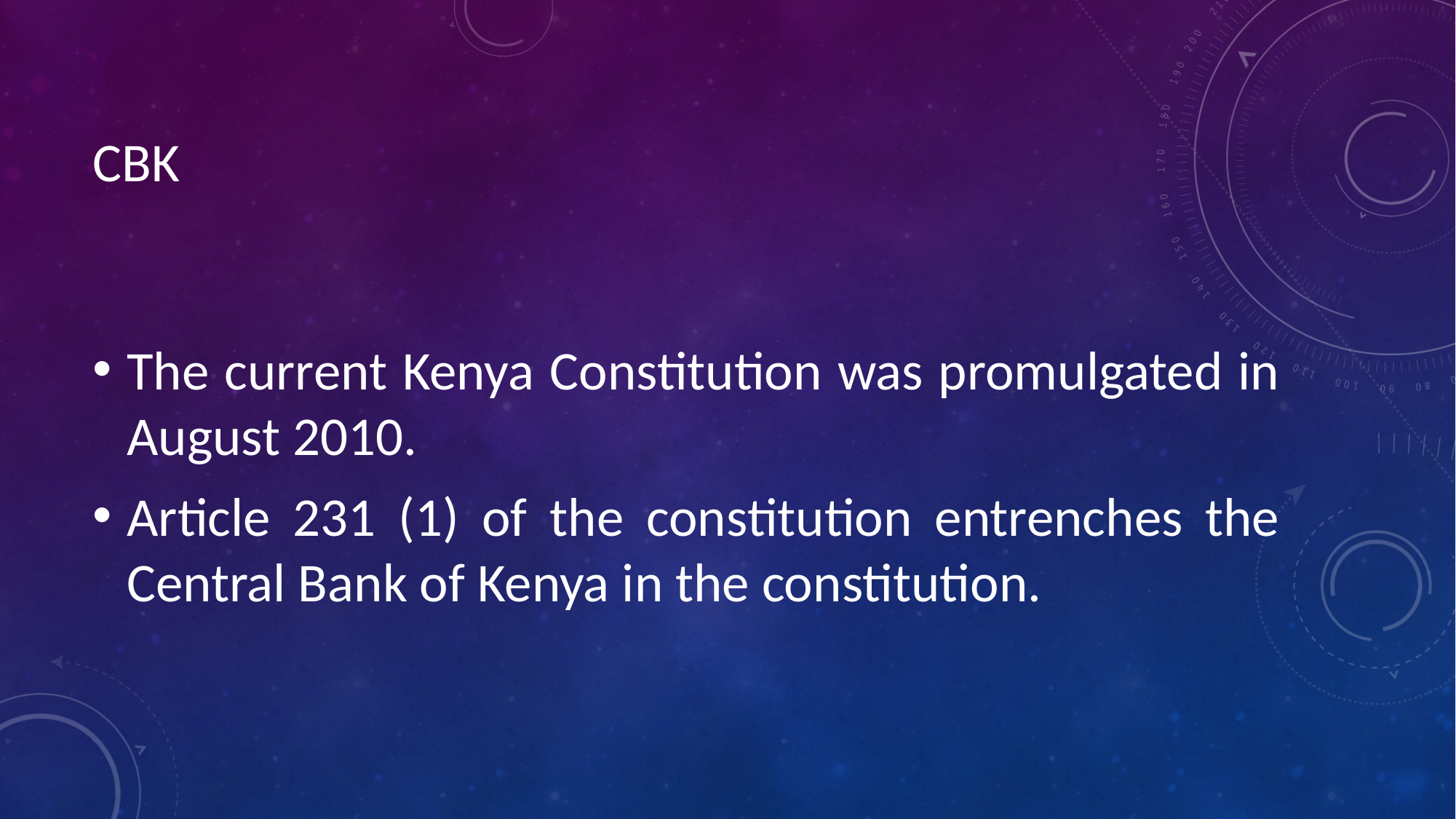

# CBK
The current Kenya Constitution was promulgated in August 2010.
Article 231 (1) of the constitution entrenches the Central Bank of Kenya in the constitution.